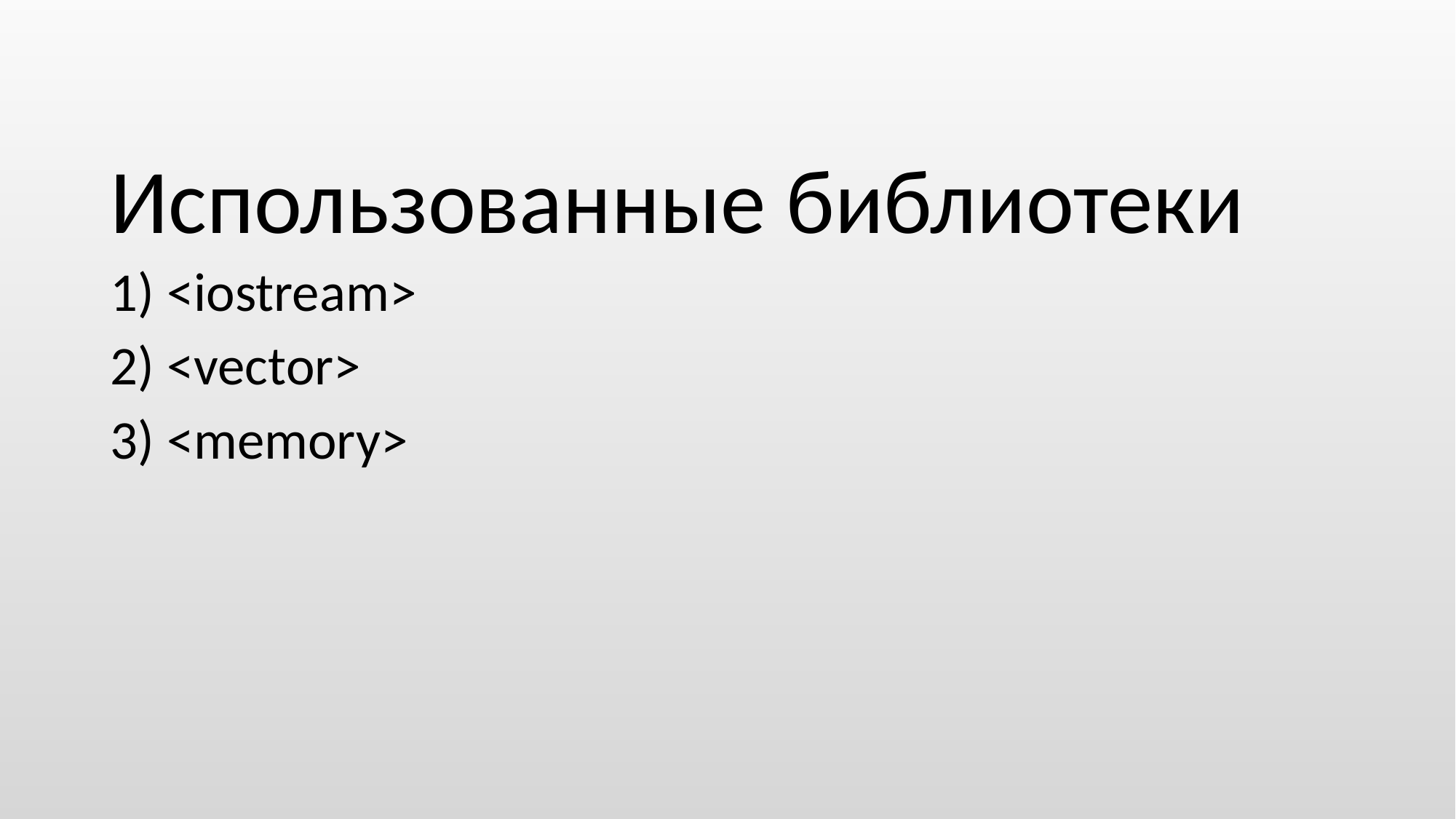

# Использованные библиотеки
1) <iostream>
2) <vector>
3) <memory>